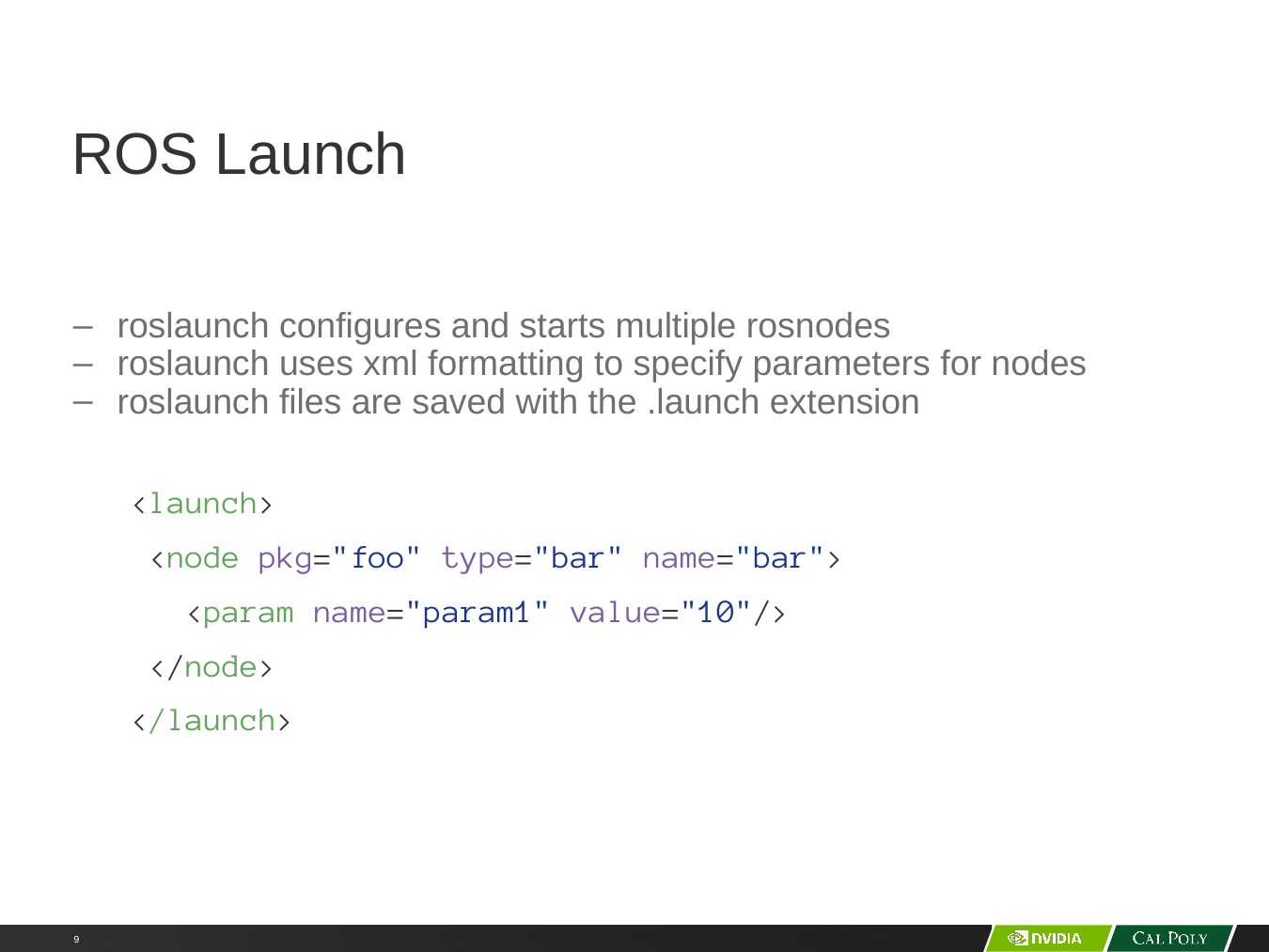

# ROS Launch

roslaunch configures and starts multiple rosnodes
roslaunch uses xml formatting to specify parameters for nodes
roslaunch files are saved with the .launch extension
<launch>
 <node pkg="foo" type="bar" name="bar">
   <param name="param1" value="10"/>
 </node>
</launch>